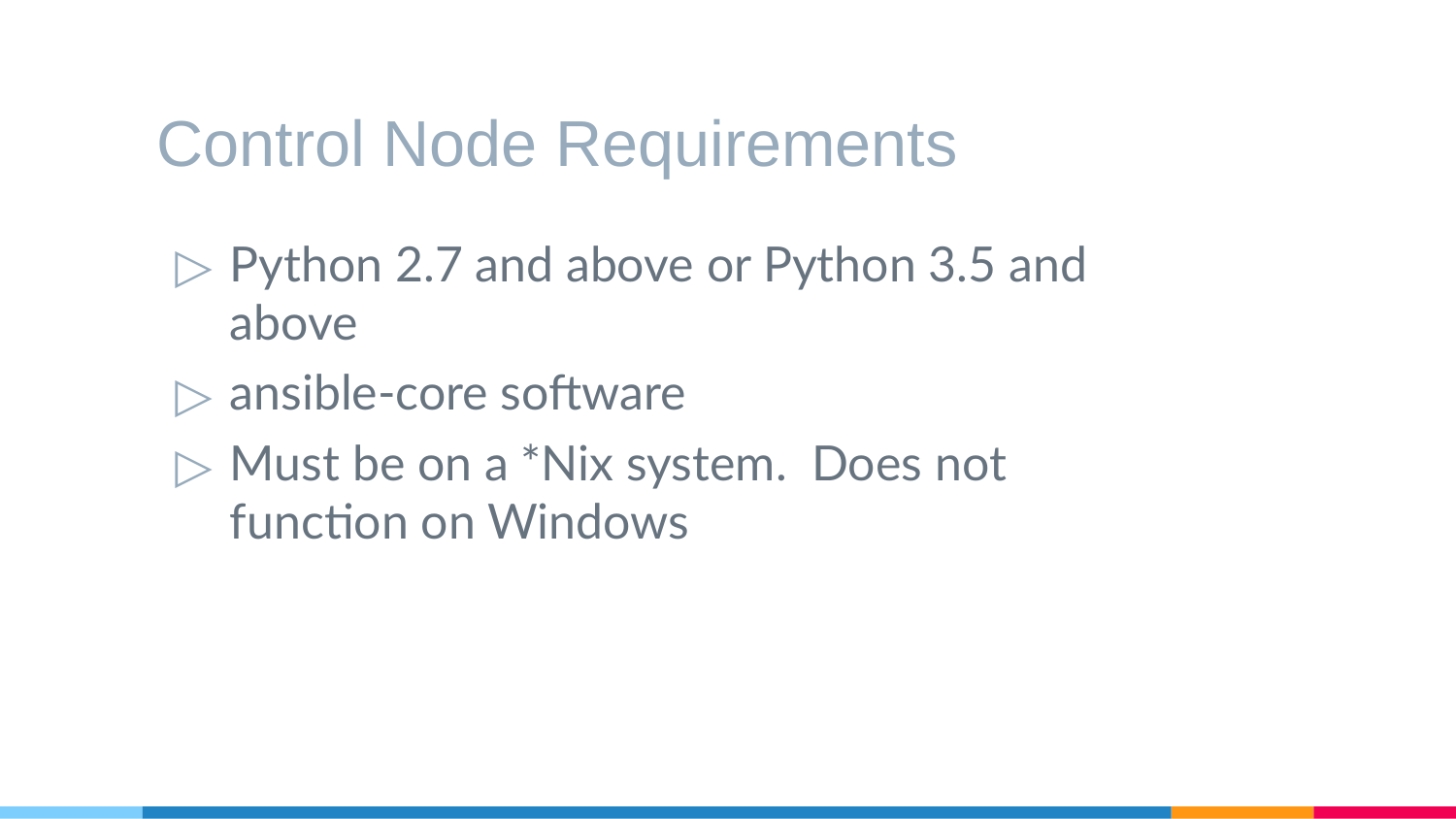

# Control Node Requirements
Python 2.7 and above or Python 3.5 and above
ansible-core software
Must be on a *Nix system.  Does not function on Windows